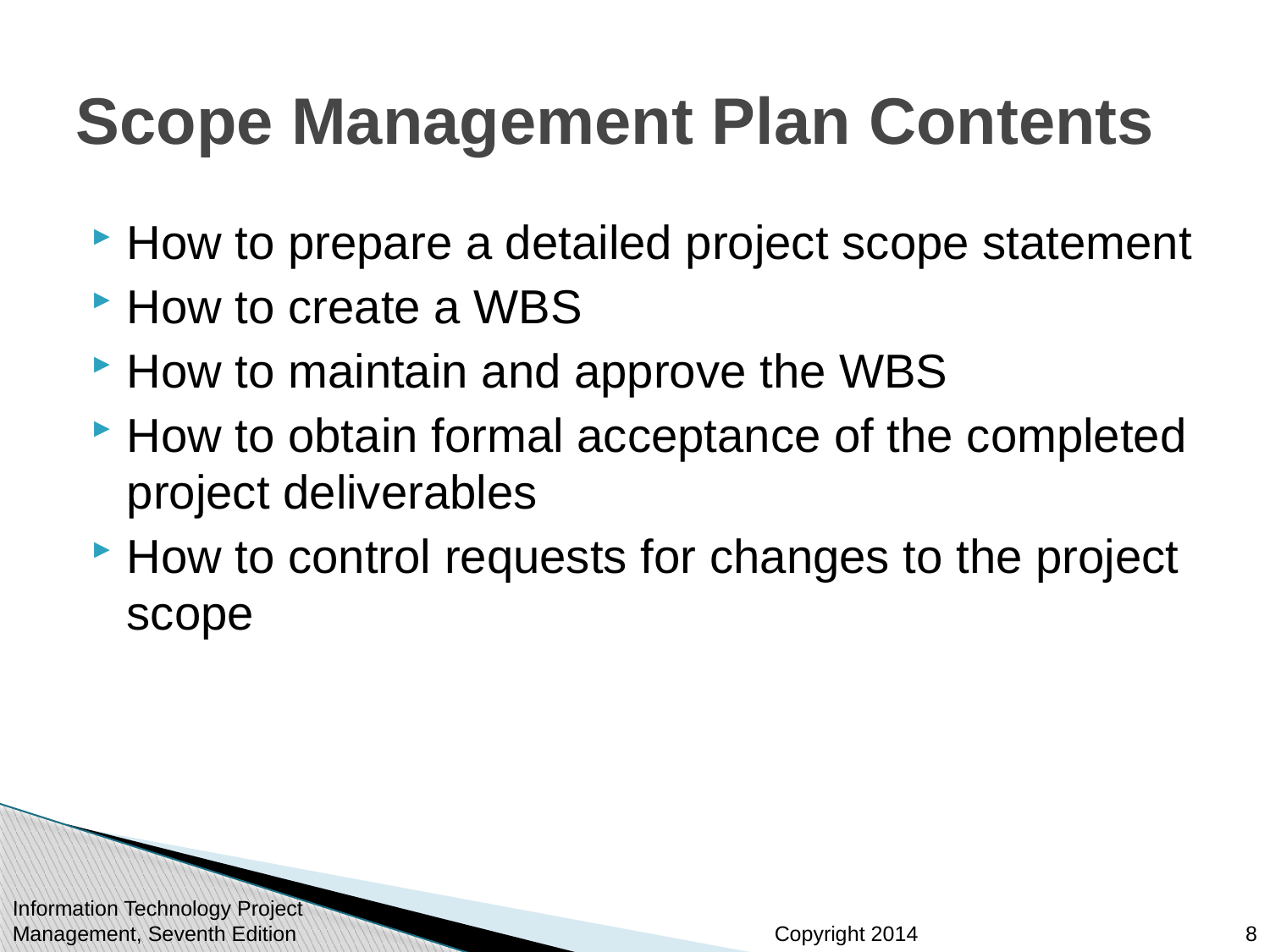

# Scope Management Plan Contents
How to prepare a detailed project scope statement
How to create a WBS
How to maintain and approve the WBS
How to obtain formal acceptance of the completed project deliverables
How to control requests for changes to the project scope
Information Technology Project Management, Seventh Edition
8